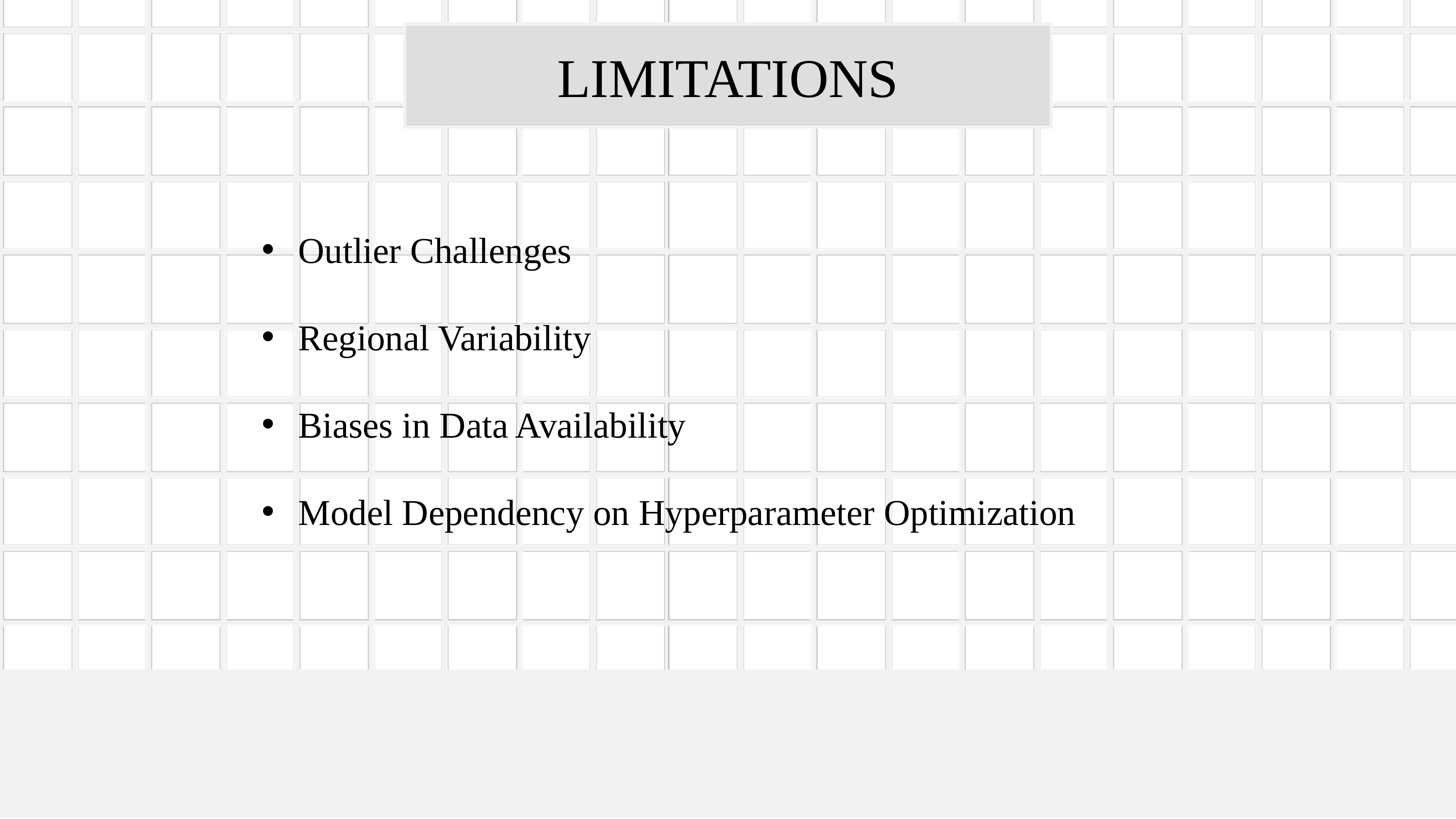

LIMITATIONS
Outlier Challenges

Regional Variability

Biases in Data Availability

Model Dependency on Hyperparameter Optimization